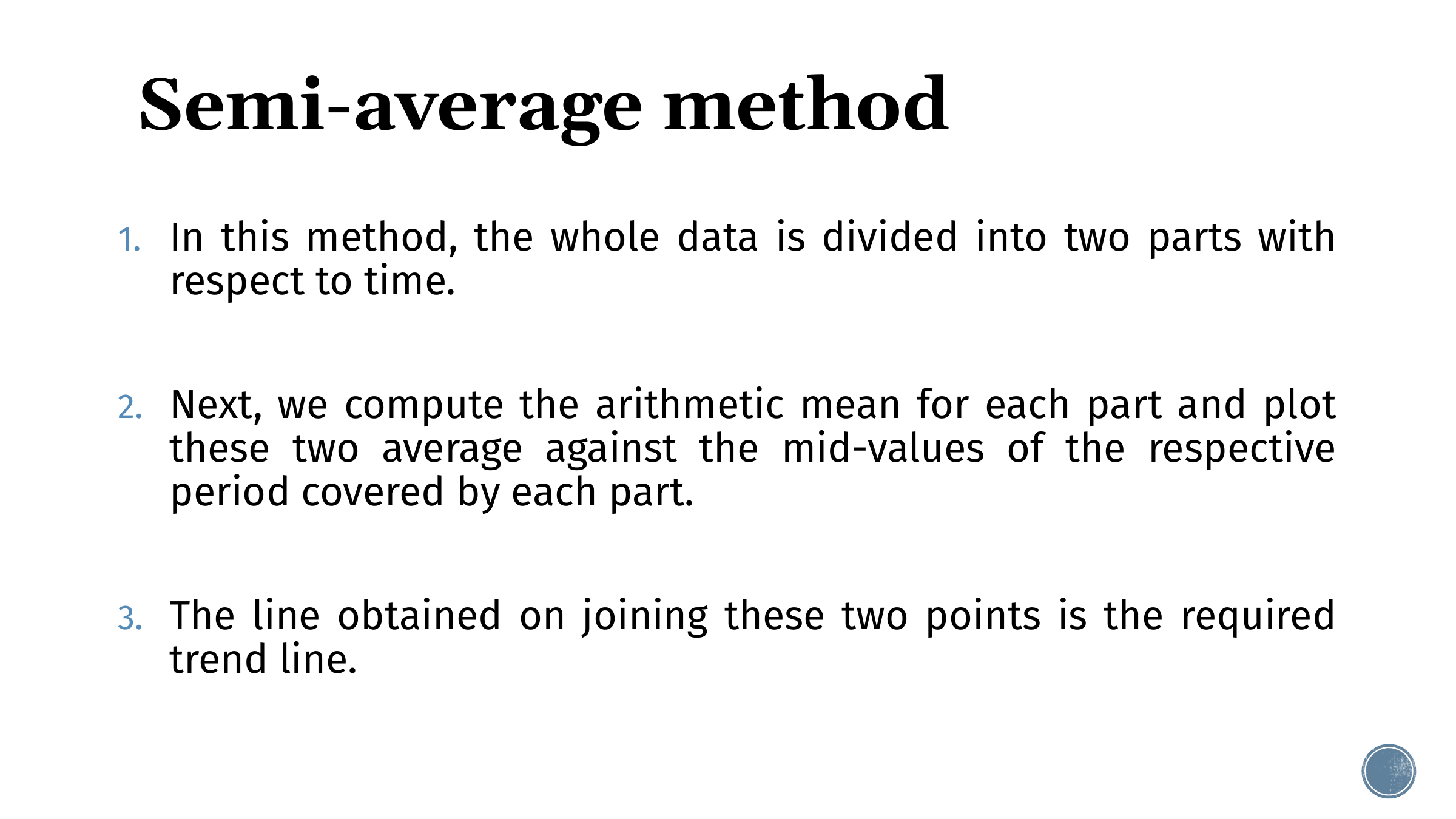

# Semi-average method
In this method, the whole data is divided into two parts with respect to time.

Next, we compute the arithmetic mean for each part and plot these two average against the mid-values of the respective period covered by each part.

The line obtained on joining these two points is the required trend line.